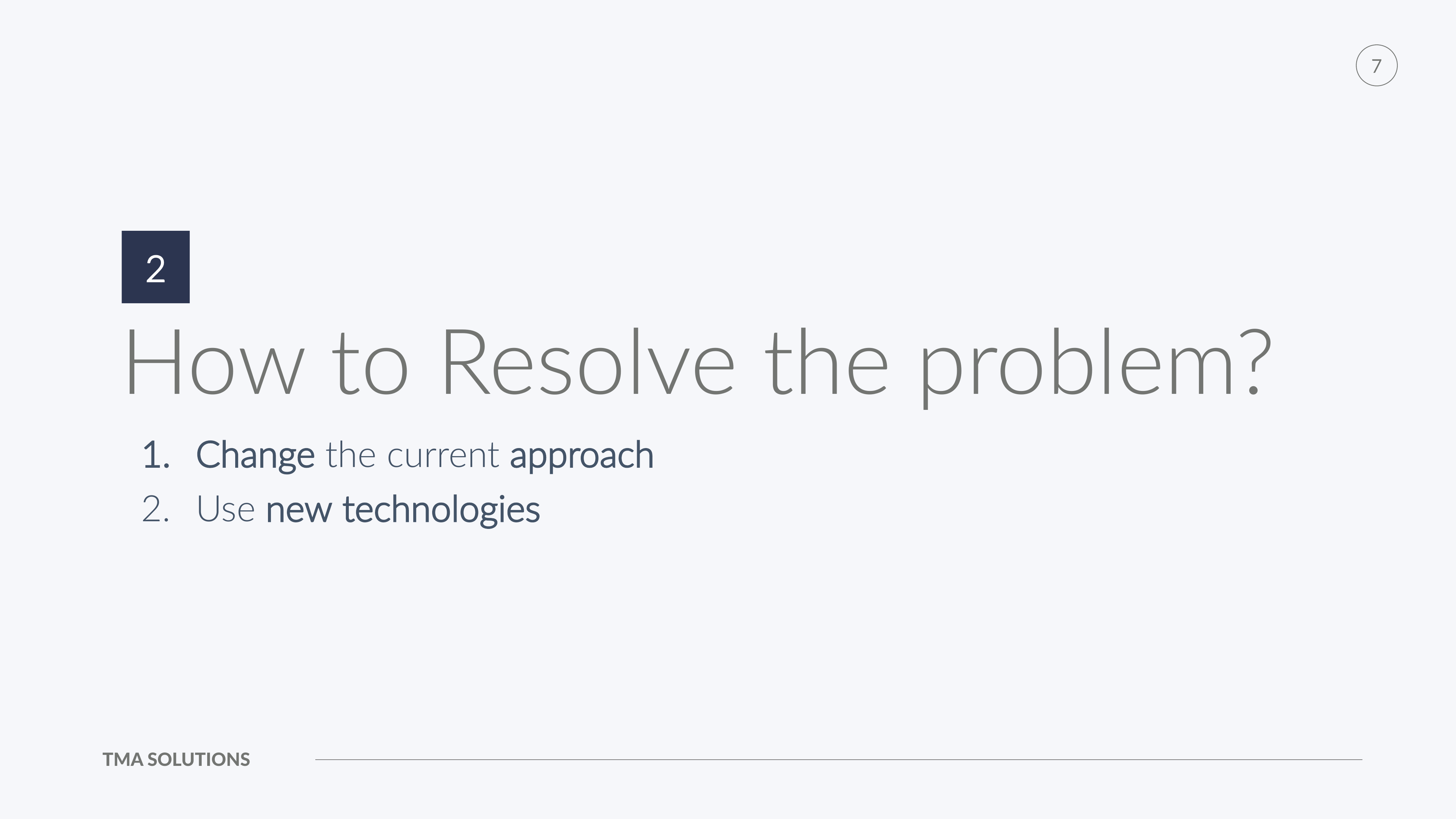

# How to Resolve the problem?
2
Change the current approach
Use new technologies